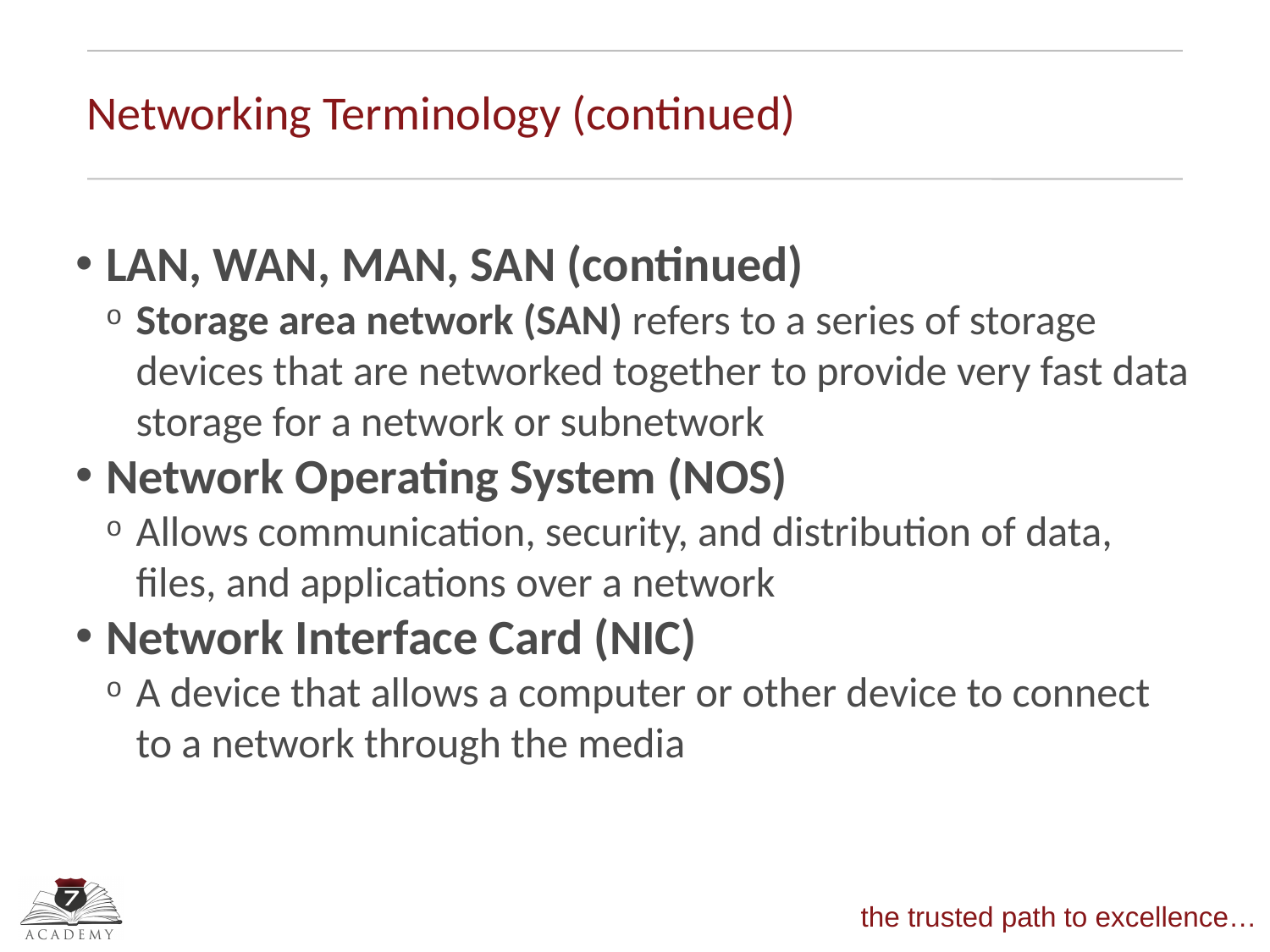

Networking Terminology (continued)
LAN, WAN, MAN, SAN (continued)
Storage area network (SAN) refers to a series of storage devices that are networked together to provide very fast data storage for a network or subnetwork
Network Operating System (NOS)
Allows communication, security, and distribution of data, files, and applications over a network
Network Interface Card (NIC)
A device that allows a computer or other device to connect to a network through the media